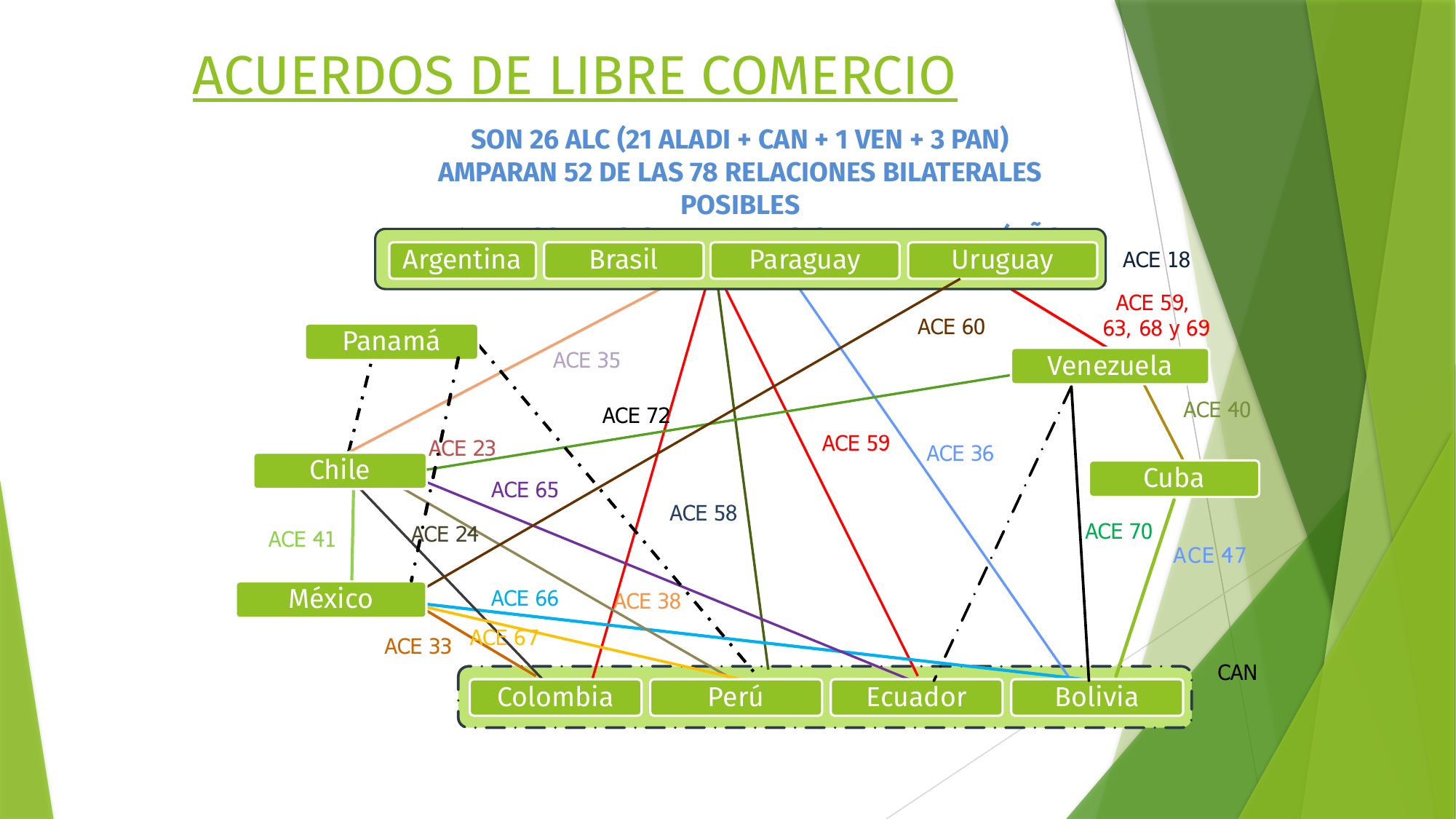

# Acuerdos de Libre Comercio
SON 26 ALC (21 ALADI + CAN + 1 ven + 3 pan)
AMPARAN 52 de LAS 78 relaciones bilaterales POSIBLES
85% del comercio intrarregional de ALADI (año 2016)

Paraguay
Argentina
Uruguay
Brasil
ACE 18

ACE 59,
63, 68 y 69

ACE 60
Panamá

ACE 35
Venezuela

ACE 40
ACE 72
ACE 59
ACE 23
ACE 36
Chile

Cuba

ACE 65

ACE 58
ACE 70
ACE 24
ACE 41
ACE 47
México
ACE 66
ACE 38

ACE 67
ACE 33
CAN

Colombia
Perú
Ecuador
Bolivia